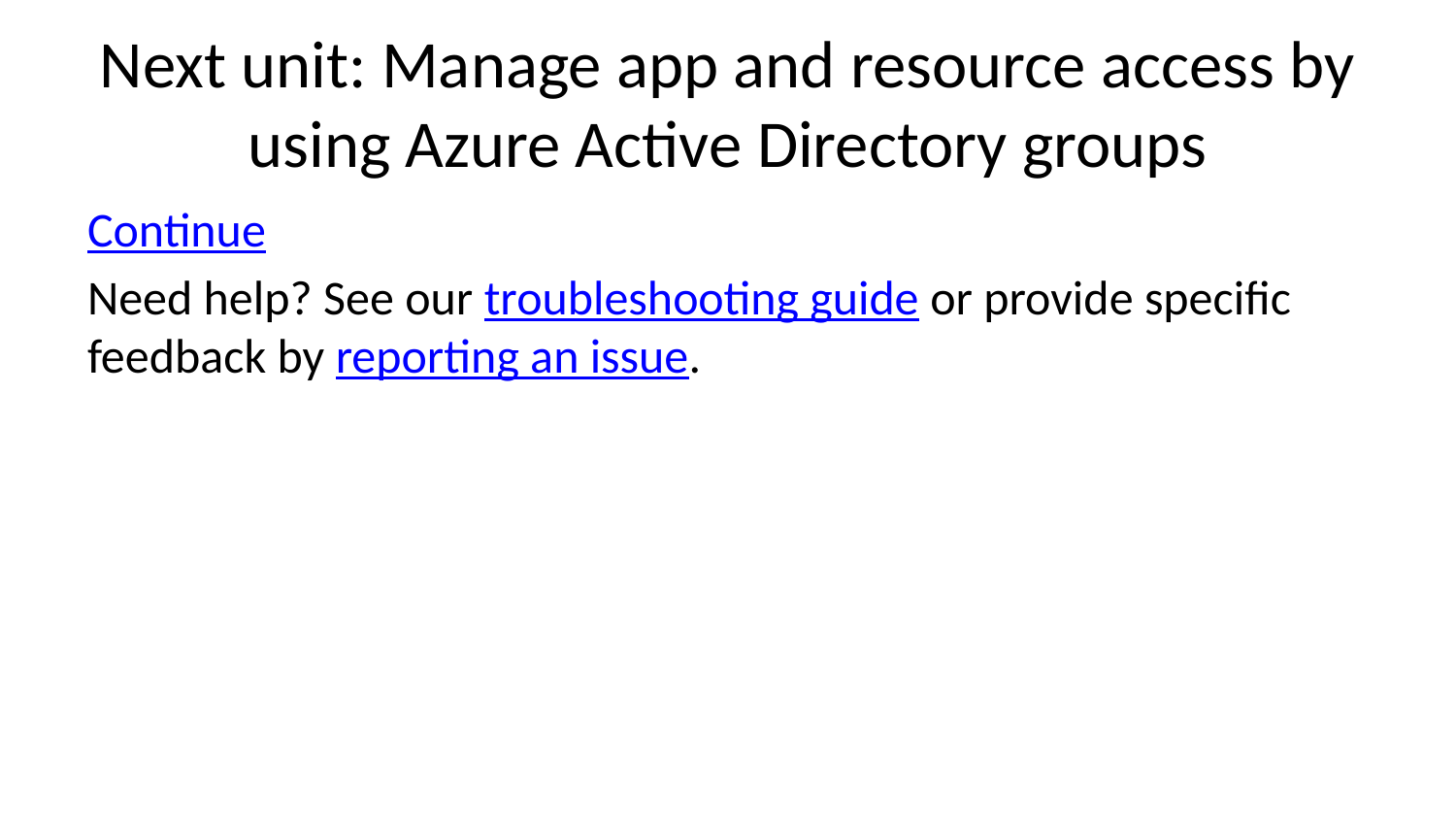

# Next unit: Manage app and resource access by using Azure Active Directory groups
Continue
Need help? See our troubleshooting guide or provide specific feedback by reporting an issue.